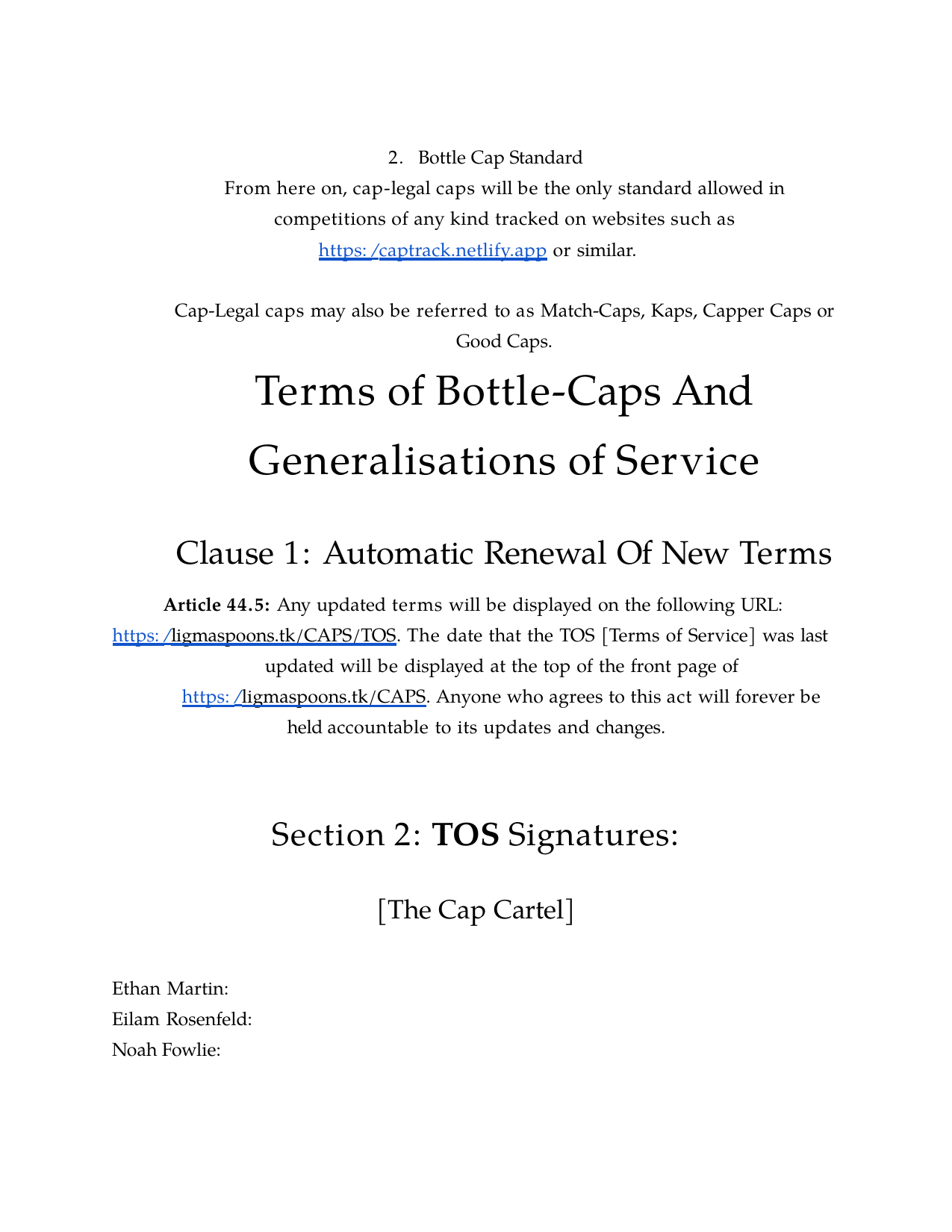

2.  Bottle Cap Standard
From here on, cap-legal caps will be the only standard allowed in competitions of any kind tracked on websites such as
https: /captrack.netlify.app or similar.

Cap-Legal caps may also be referred to as Match-Caps, Kaps, Capper Caps or Good Caps.
Terms of Bottle-Caps And
Generalisations of Service
Clause 1: Automatic Renewal Of New Terms
Article 44.5: Any updated terms will be displayed on the following URL: https: /ligmaspoons.tk/CAPS/TOS. The date that the TOS [Terms of Service] was last
updated will be displayed at the top of the front page of
https: /ligmaspoons.tk/CAPS. Anyone who agrees to this act will forever be held accountable to its updates and changes.
Section 2: TOS Signatures:

[The Cap Cartel]
Ethan Martin: 	 Eilam Rosenfeld: 		 Noah Fowlie: